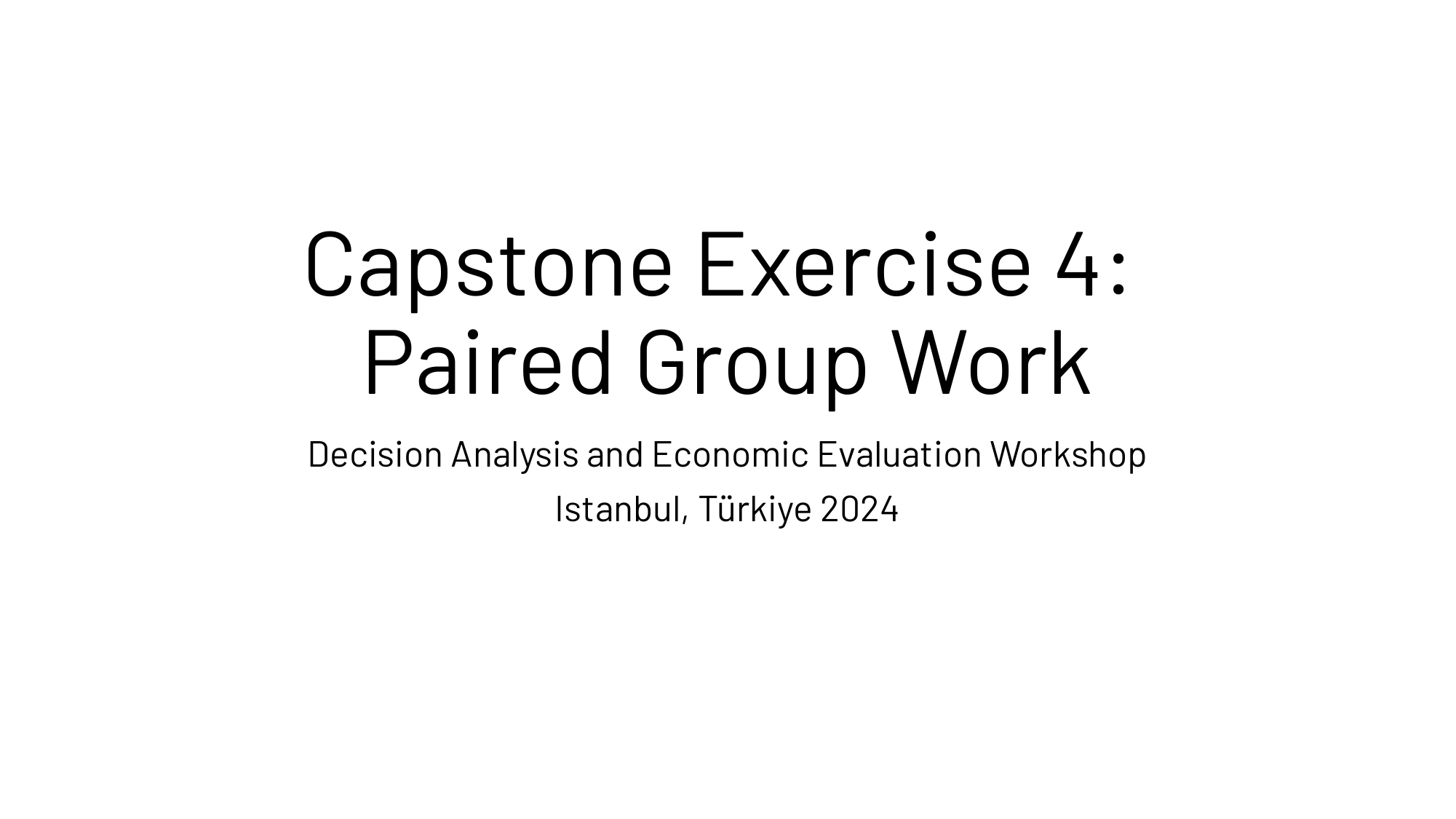

# Capstone Exercise 4: Paired Group Work
Decision Analysis and Economic Evaluation Workshop
Istanbul, Türkiye 2024